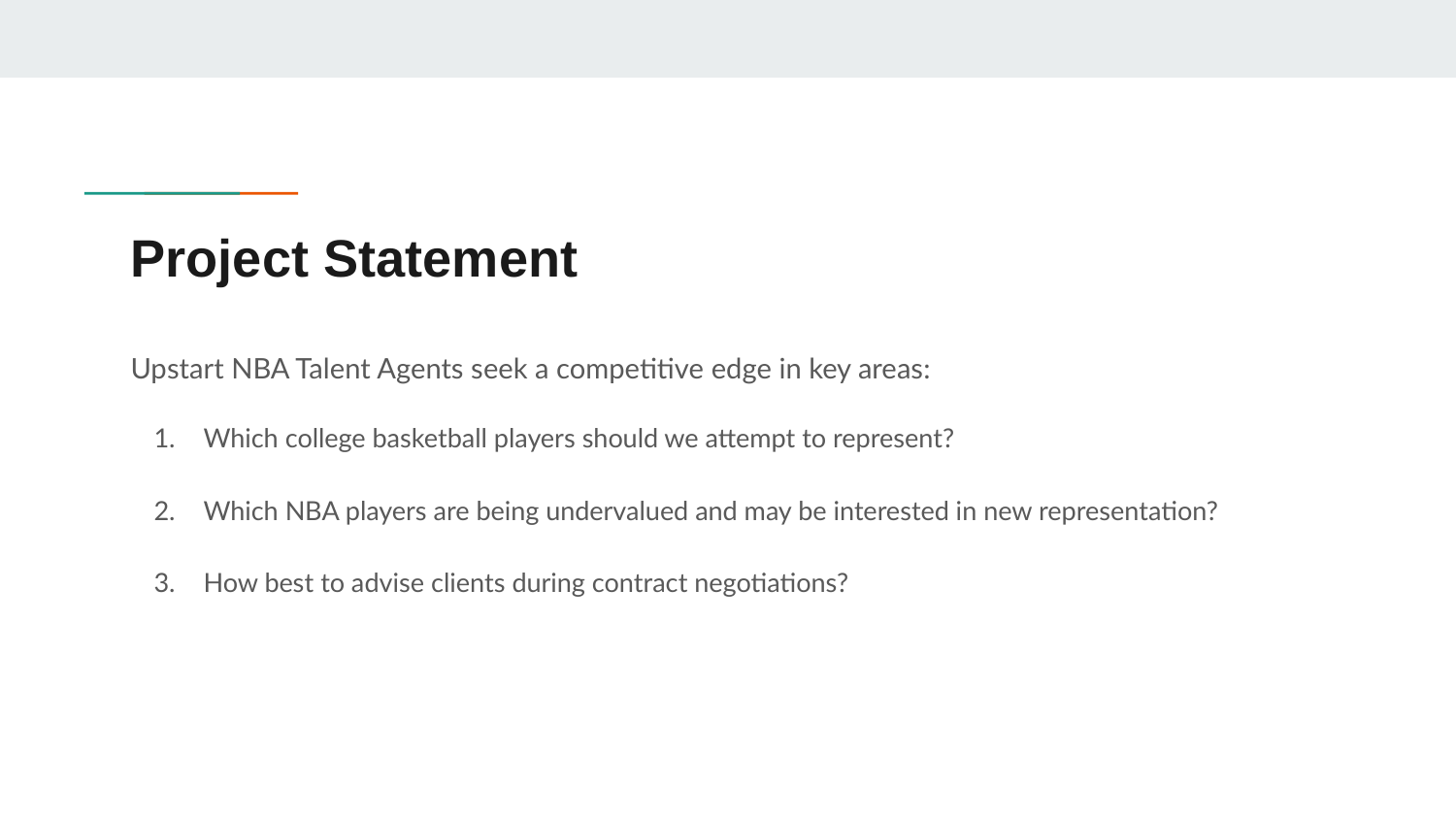

# Project Statement
Upstart NBA Talent Agents seek a competitive edge in key areas:
Which college basketball players should we attempt to represent?
Which NBA players are being undervalued and may be interested in new representation?
How best to advise clients during contract negotiations?